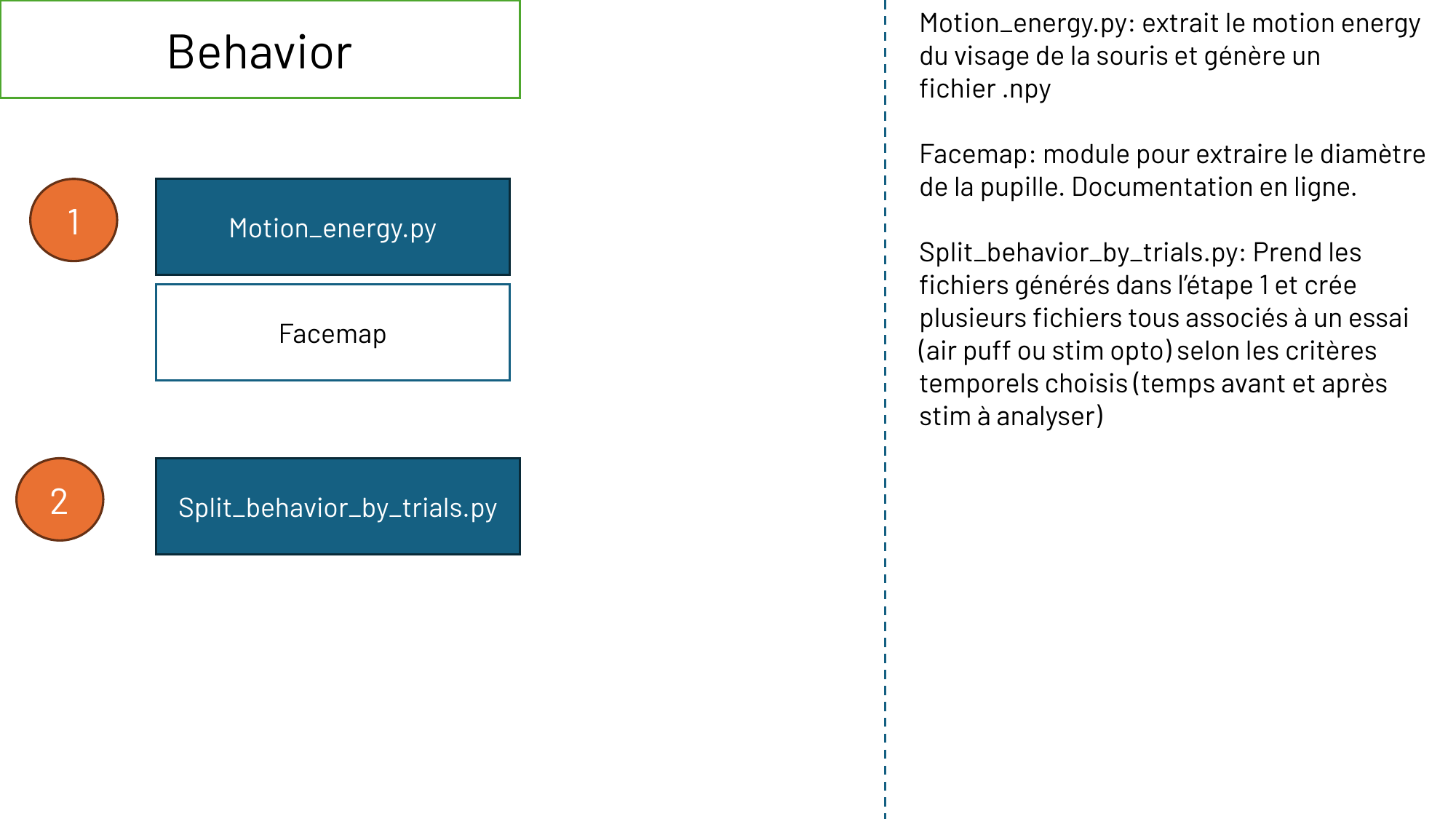

Behavior
Motion_energy.py: extrait le motion energy du visage de la souris et génère un fichier .npy

Facemap: module pour extraire le diamètre de la pupille. Documentation en ligne.

Split_behavior_by_trials.py: Prend les fichiers générés dans l’étape 1 et crée plusieurs fichiers tous associés à un essai (air puff ou stim opto) selon les critères temporels choisis (temps avant et après stim à analyser)

1
Motion_energy.py
Facemap
2
Split_behavior_by_trials.py